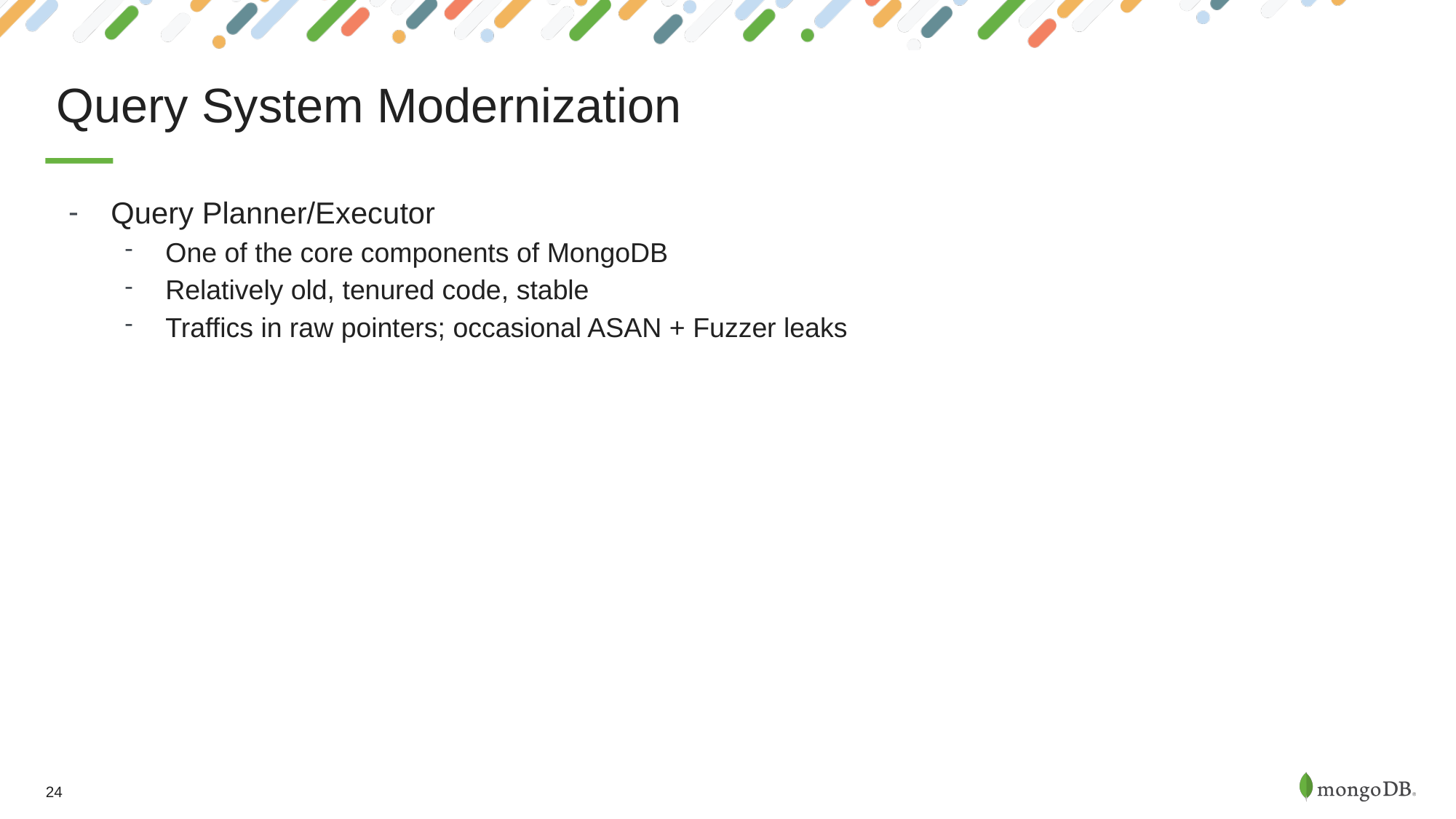

# Query System Modernization
Query Planner/Executor
One of the core components of MongoDB
Relatively old, tenured code, stable
Traffics in raw pointers; occasional ASAN + Fuzzer leaks